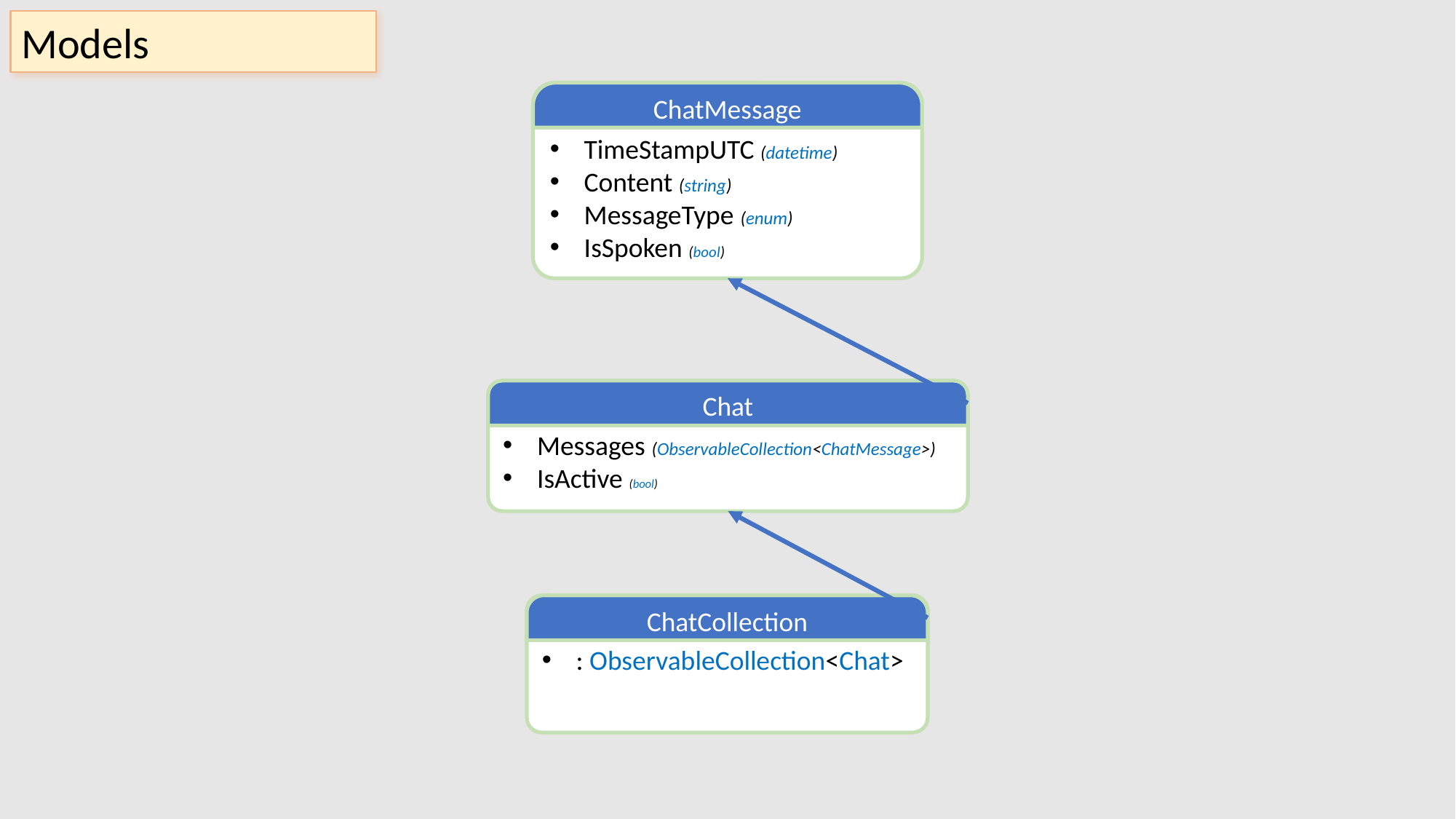

Models
ChatMessage
TimeStampUTC (datetime)
Content (string)
MessageType (enum)
IsSpoken (bool)

Chat
Messages (ObservableCollection<ChatMessage>)
IsActive (bool)

ChatCollection
: ObservableCollection<Chat>